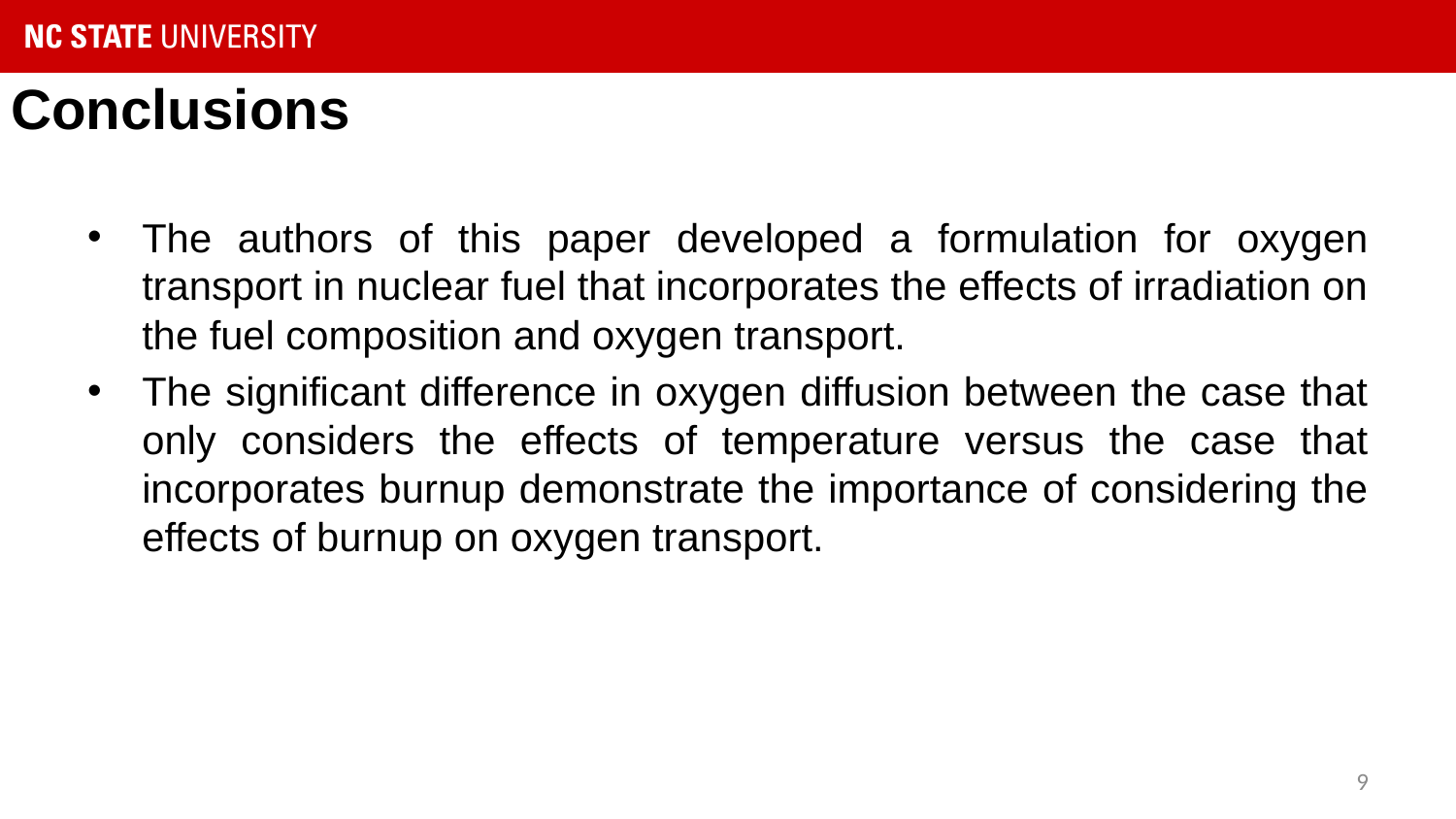

Conclusions
The authors of this paper developed a formulation for oxygen transport in nuclear fuel that incorporates the effects of irradiation on the fuel composition and oxygen transport.
The significant difference in oxygen diffusion between the case that only considers the effects of temperature versus the case that incorporates burnup demonstrate the importance of considering the effects of burnup on oxygen transport.
9